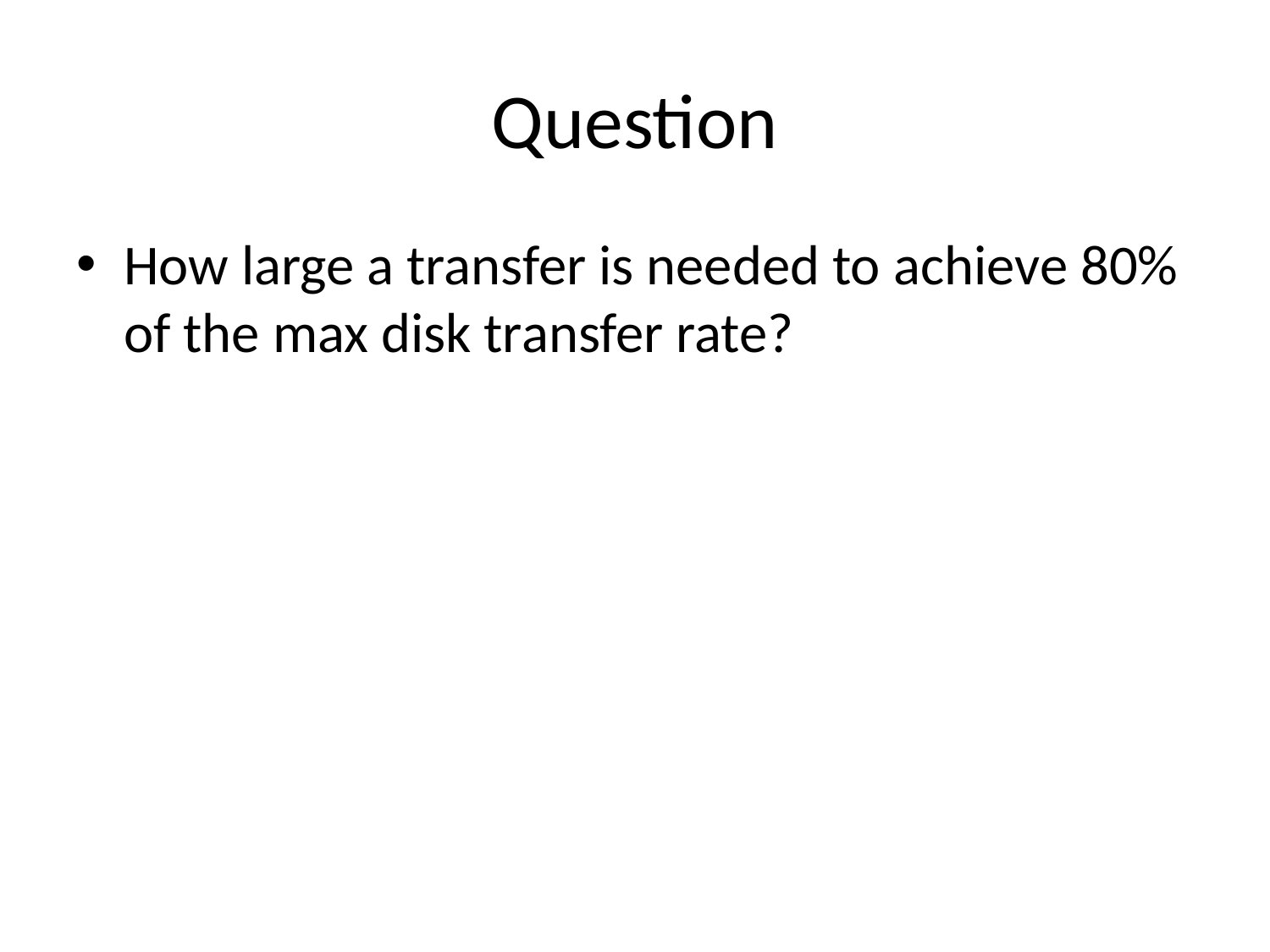

# Question
How large a transfer is needed to achieve 80% of the max disk transfer rate?